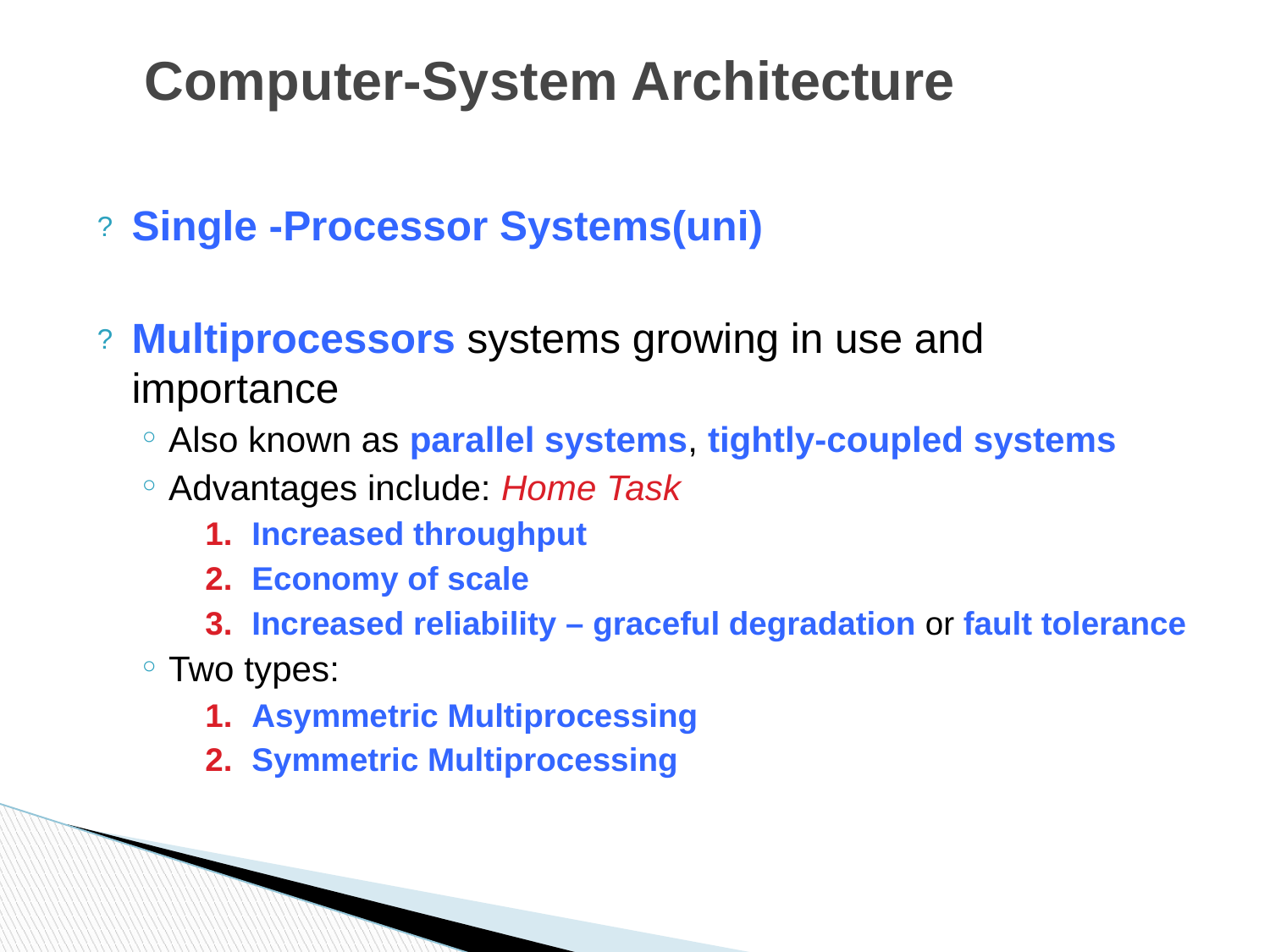

Computer-System Architecture

Single -Processor Systems(uni)

Multiprocessors systems growing in use and importance
Also known as parallel systems, tightly-coupled systems
Advantages include: Home Task
Increased throughput
Economy of scale
Increased reliability – graceful degradation or fault tolerance
Two types:
Asymmetric Multiprocessing
Symmetric Multiprocessing